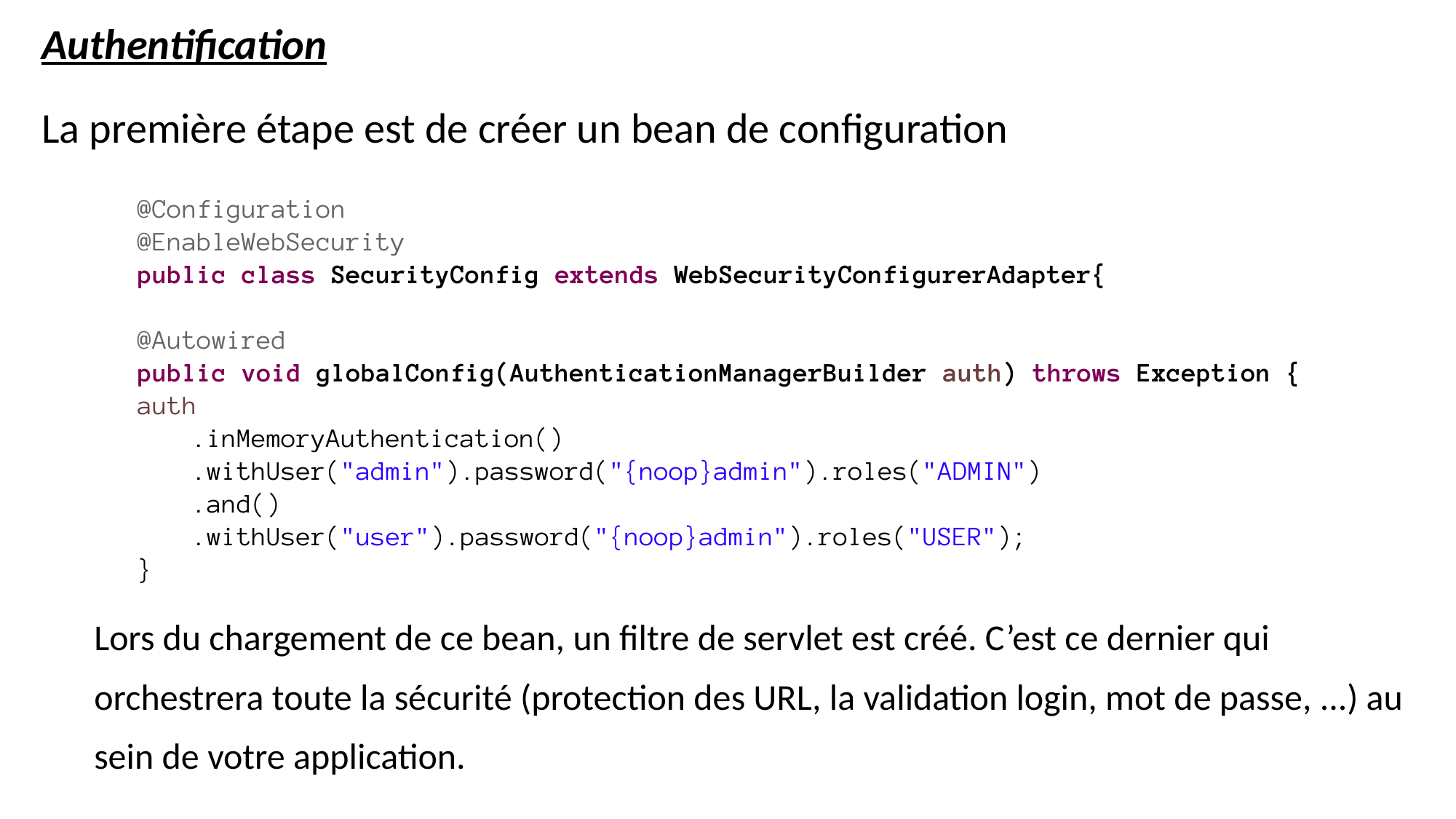

Authentification
La première étape est de créer un bean de configuration
@Configuration
@EnableWebSecurity
public class SecurityConfig extends WebSecurityConfigurerAdapter{

@Autowired
public void globalConfig(AuthenticationManagerBuilder auth) throws Exception {
auth
.inMemoryAuthentication()
.withUser("admin").password("{noop}admin").roles("ADMIN")
.and()
.withUser("user").password("{noop}admin").roles("USER");
}
Lors du chargement de ce bean, un filtre de servlet est créé. C’est ce dernier qui orchestrera toute la sécurité (protection des URL, la validation login, mot de passe, ...) au sein de votre application.